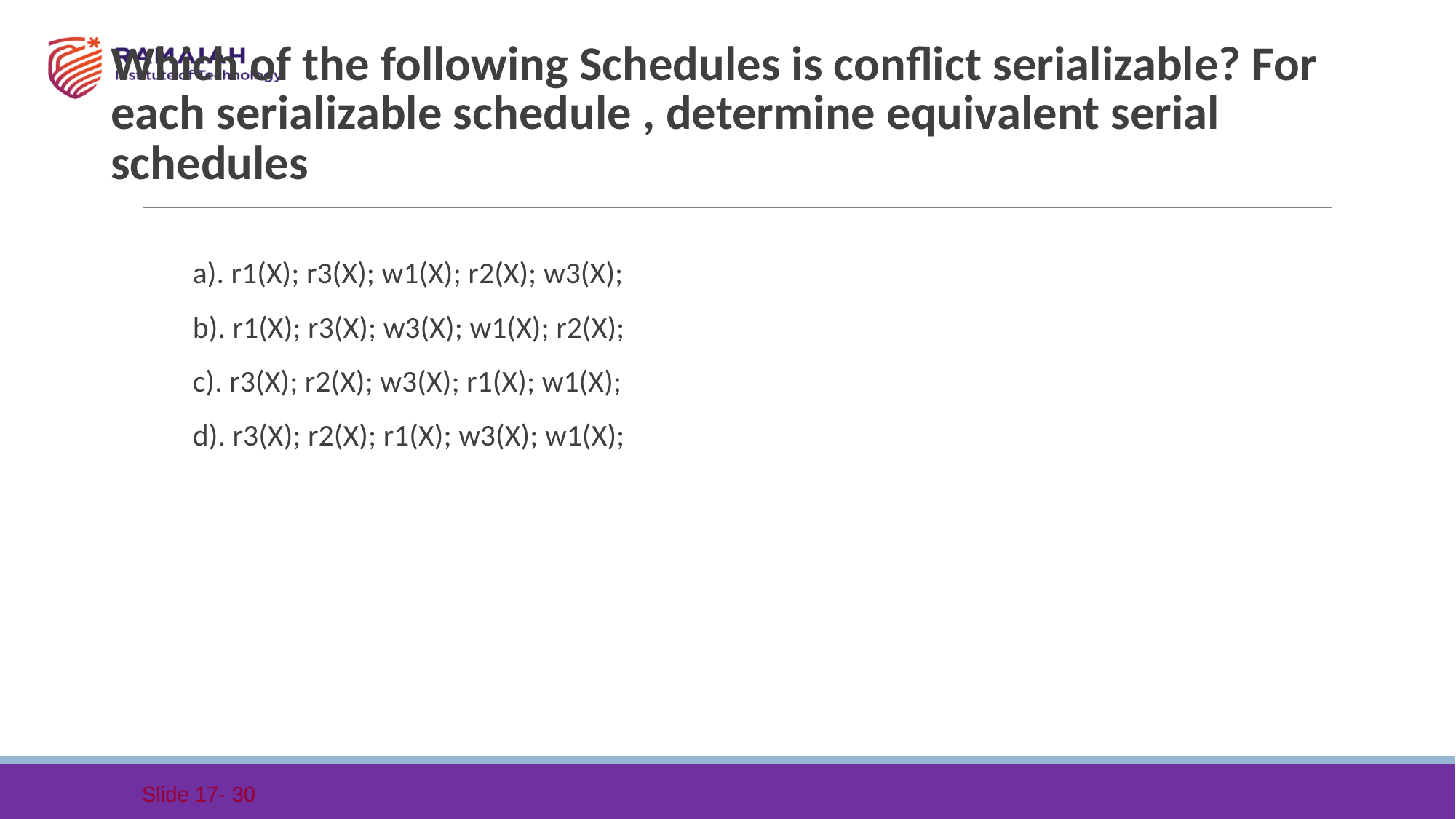

# Which of the following Schedules is conflict serializable? For each serializable schedule , determine equivalent serial schedules

a). r1(X); r3(X); w1(X); r2(X); w3(X);
b). r1(X); r3(X); w3(X); w1(X); r2(X);
c). r3(X); r2(X); w3(X); r1(X); w1(X);
d). r3(X); r2(X); r1(X); w3(X); w1(X);
Slide 17- 30